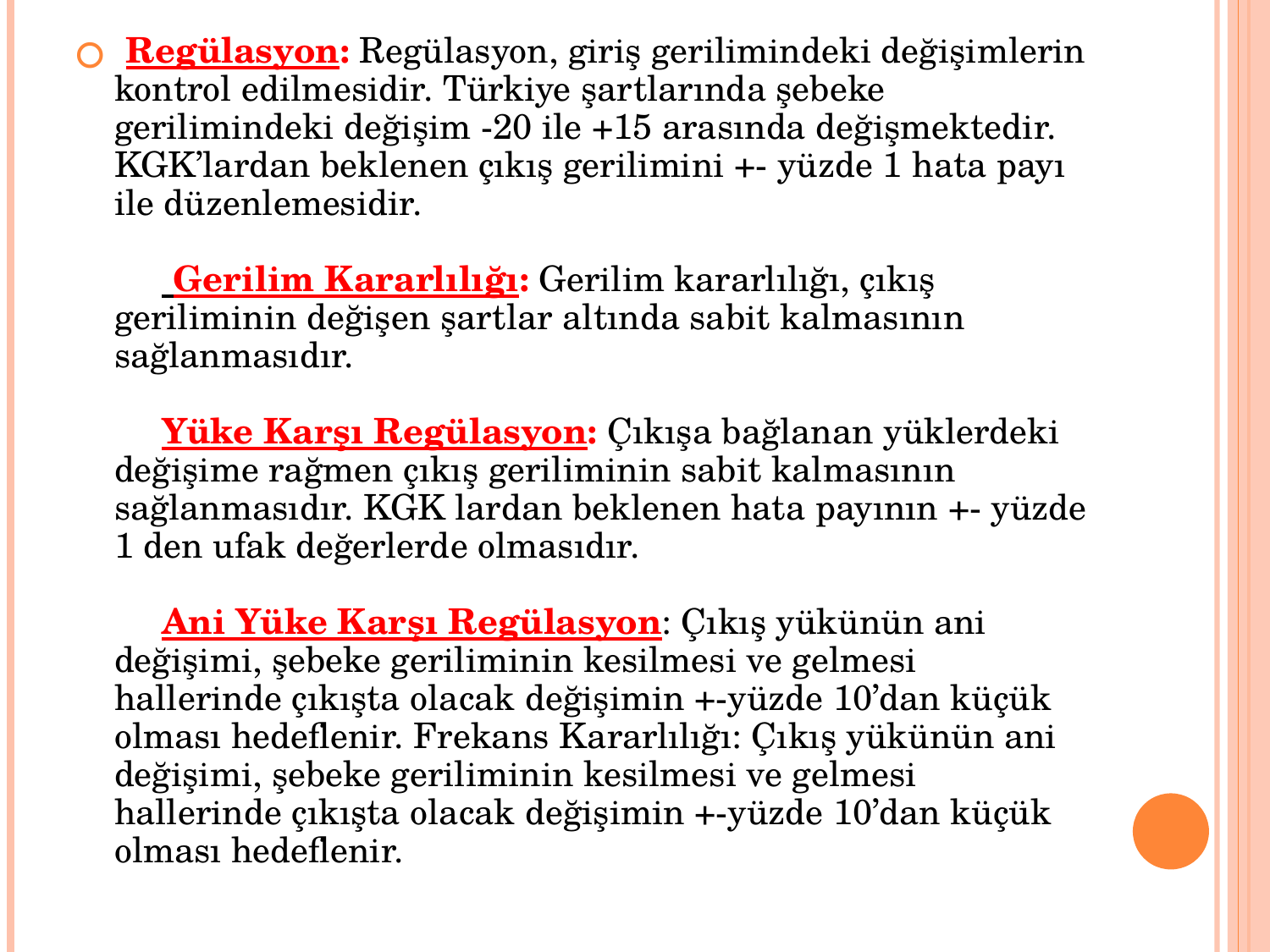

Regülasyon: Regülasyon, giriş gerilimindeki değişimlerin kontrol edilmesidir. Türkiye şartlarında şebeke gerilimindeki değişim -20 ile +15 arasında değişmektedir. KGK’lardan beklenen çıkış gerilimini +- yüzde 1 hata payı ile düzenlemesidir. 
     Gerilim Kararlılığı: Gerilim kararlılığı, çıkış geriliminin değişen şartlar altında sabit kalmasının sağlanmasıdır. 
    Yüke Karşı Regülasyon: Çıkışa bağlanan yüklerdeki değişime rağmen çıkış geriliminin sabit kalmasının sağlanmasıdır. KGK lardan beklenen hata payının +- yüzde 1 den ufak değerlerde olmasıdır. 
    Ani Yüke Karşı Regülasyon: Çıkış yükünün ani değişimi, şebeke geriliminin kesilmesi ve gelmesi hallerinde çıkışta olacak değişimin +-yüzde 10’dan küçük olması hedeflenir. Frekans Kararlılığı: Çıkış yükünün ani değişimi, şebeke geriliminin kesilmesi ve gelmesi hallerinde çıkışta olacak değişimin +-yüzde 10’dan küçük olması hedeflenir.